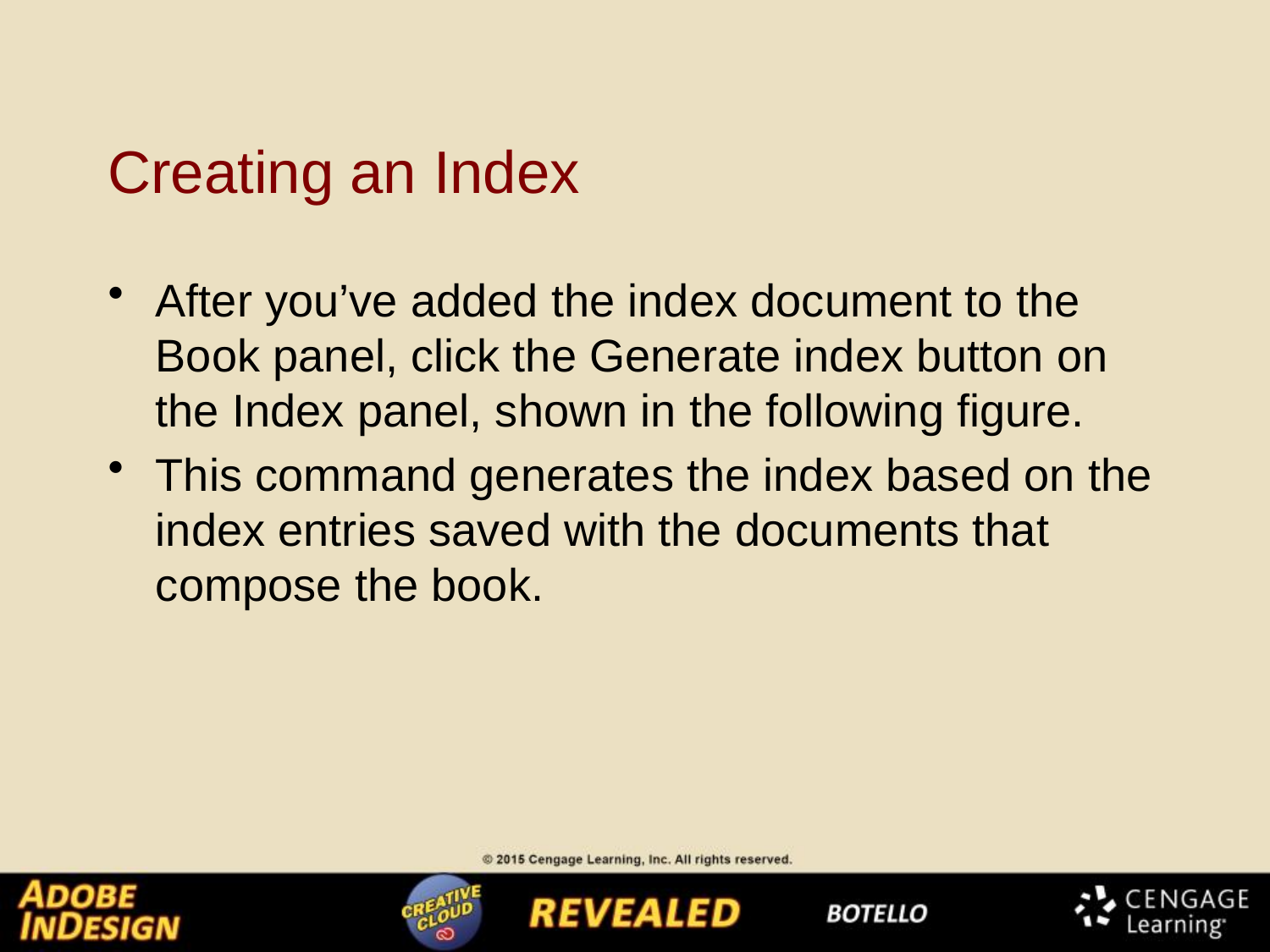

# Creating an Index
After you’ve added the index document to the Book panel, click the Generate index button on the Index panel, shown in the following figure.
This command generates the index based on the index entries saved with the documents that compose the book.